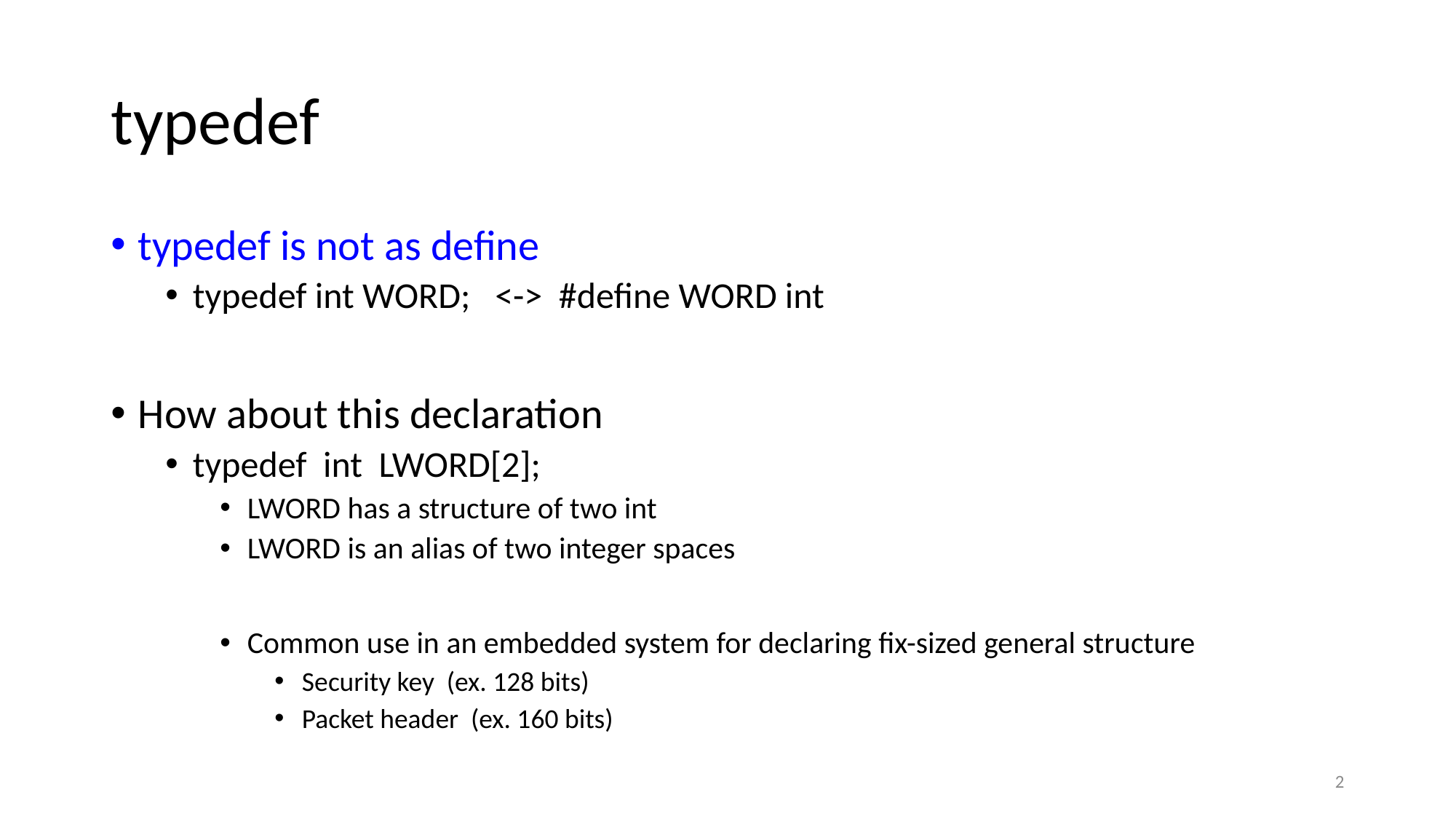

# typedef
typedef is not as define
typedef int WORD;   <->  #define WORD int

How about this declaration
typedef  int  LWORD[2];
LWORD has a structure of two int
LWORD is an alias of two integer spaces

Common use in an embedded system for declaring fix-sized general structure
Security key  (ex. 128 bits)
Packet header  (ex. 160 bits)
2